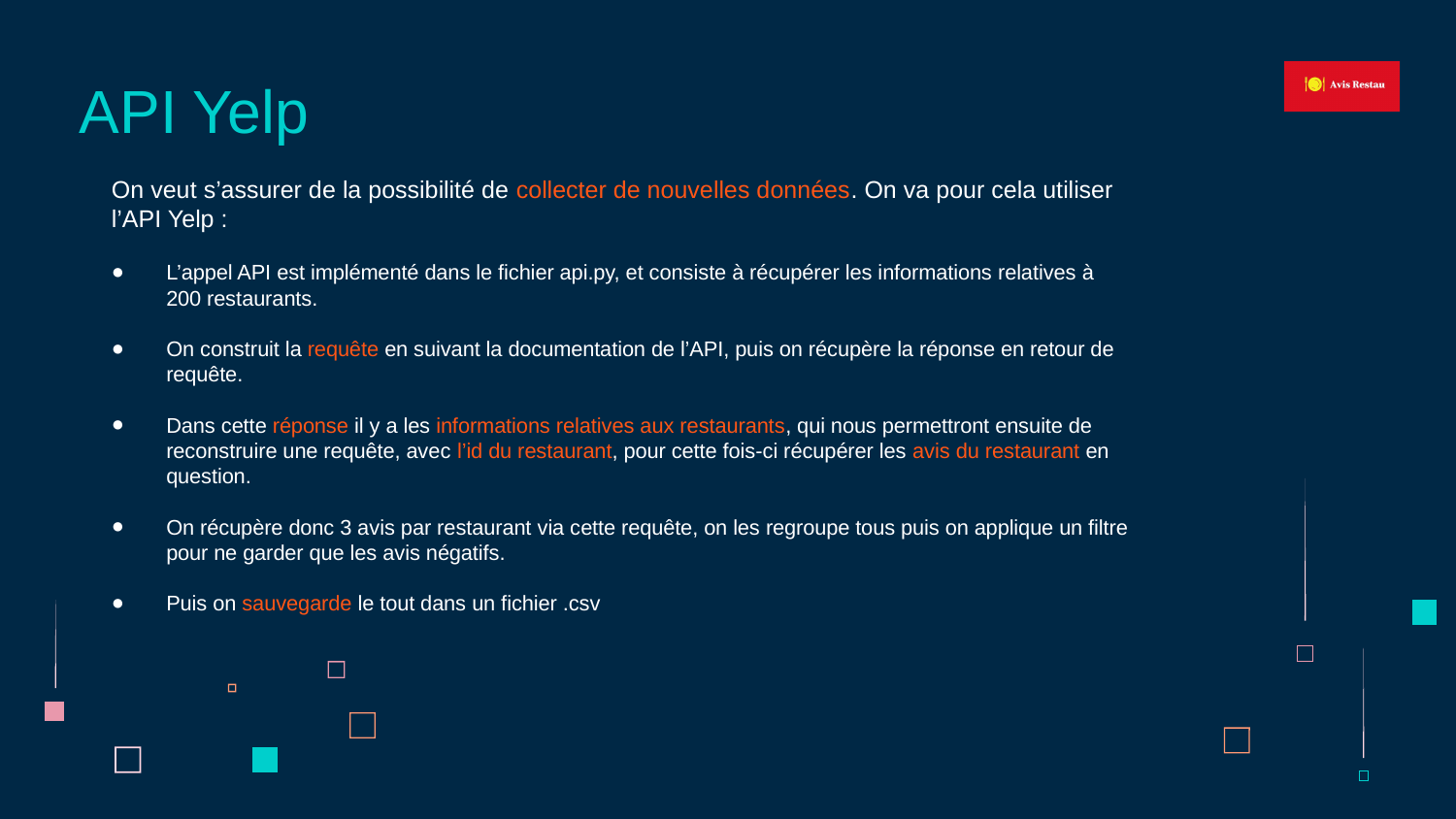

API Yelp
On veut s’assurer de la possibilité de collecter de nouvelles données. On va pour cela utiliser l’API Yelp :

L’appel API est implémenté dans le fichier api.py, et consiste à récupérer les informations relatives à 200 restaurants.

On construit la requête en suivant la documentation de l’API, puis on récupère la réponse en retour de requête.

Dans cette réponse il y a les informations relatives aux restaurants, qui nous permettront ensuite de reconstruire une requête, avec l’id du restaurant, pour cette fois-ci récupérer les avis du restaurant en question.

On récupère donc 3 avis par restaurant via cette requête, on les regroupe tous puis on applique un filtre pour ne garder que les avis négatifs.

Puis on sauvegarde le tout dans un fichier .csv